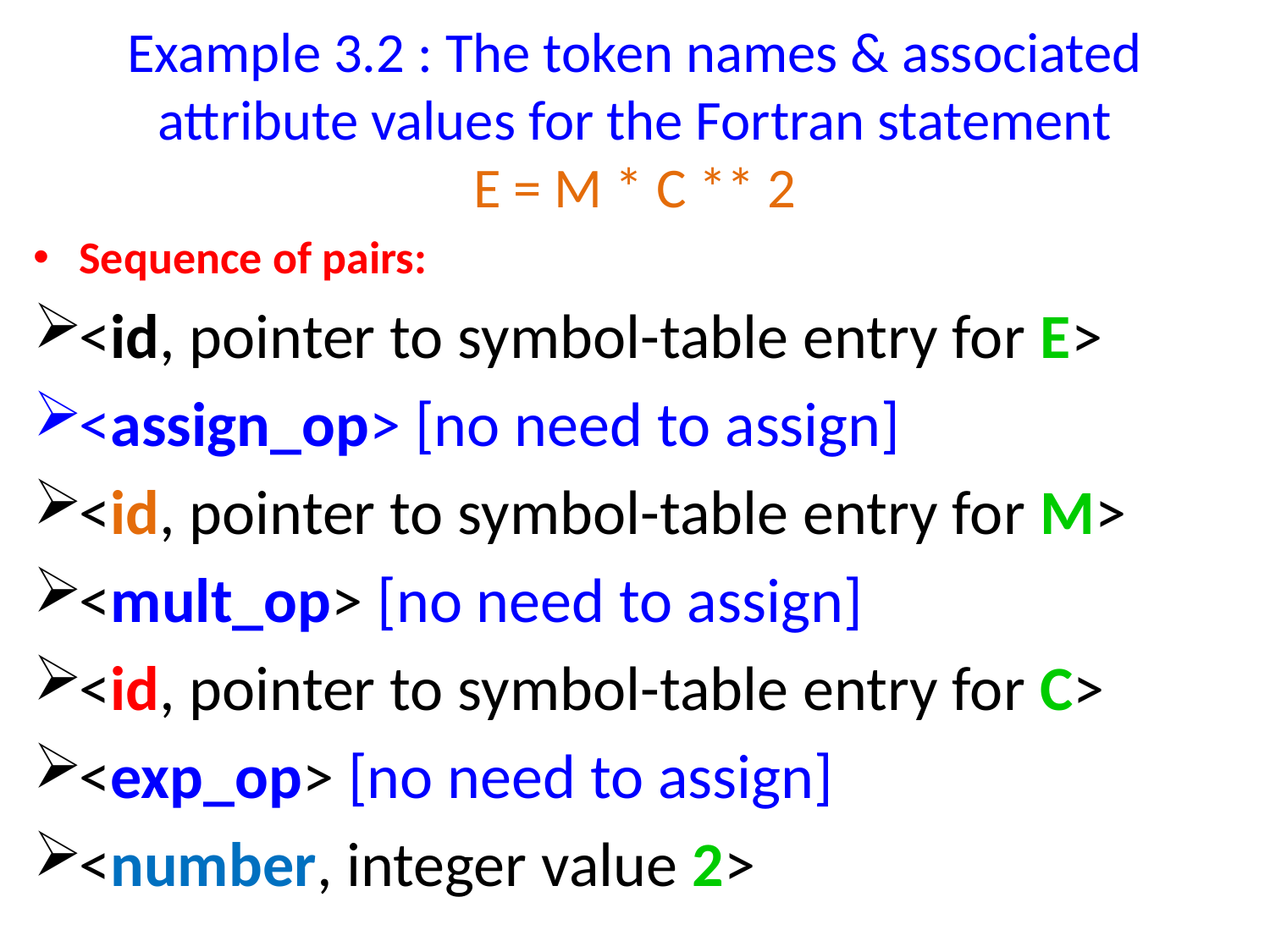

# Example 3.2 : The token names & associated attribute values for the Fortran statement E = M * C ** 2
Sequence of pairs:
<id, pointer to symbol-table entry for E>
<assign_op> [no need to assign]
<id, pointer to symbol-table entry for M>
<mult_op> [no need to assign]
<id, pointer to symbol-table entry for C>
<exp_op> [no need to assign]
<number, integer value 2>